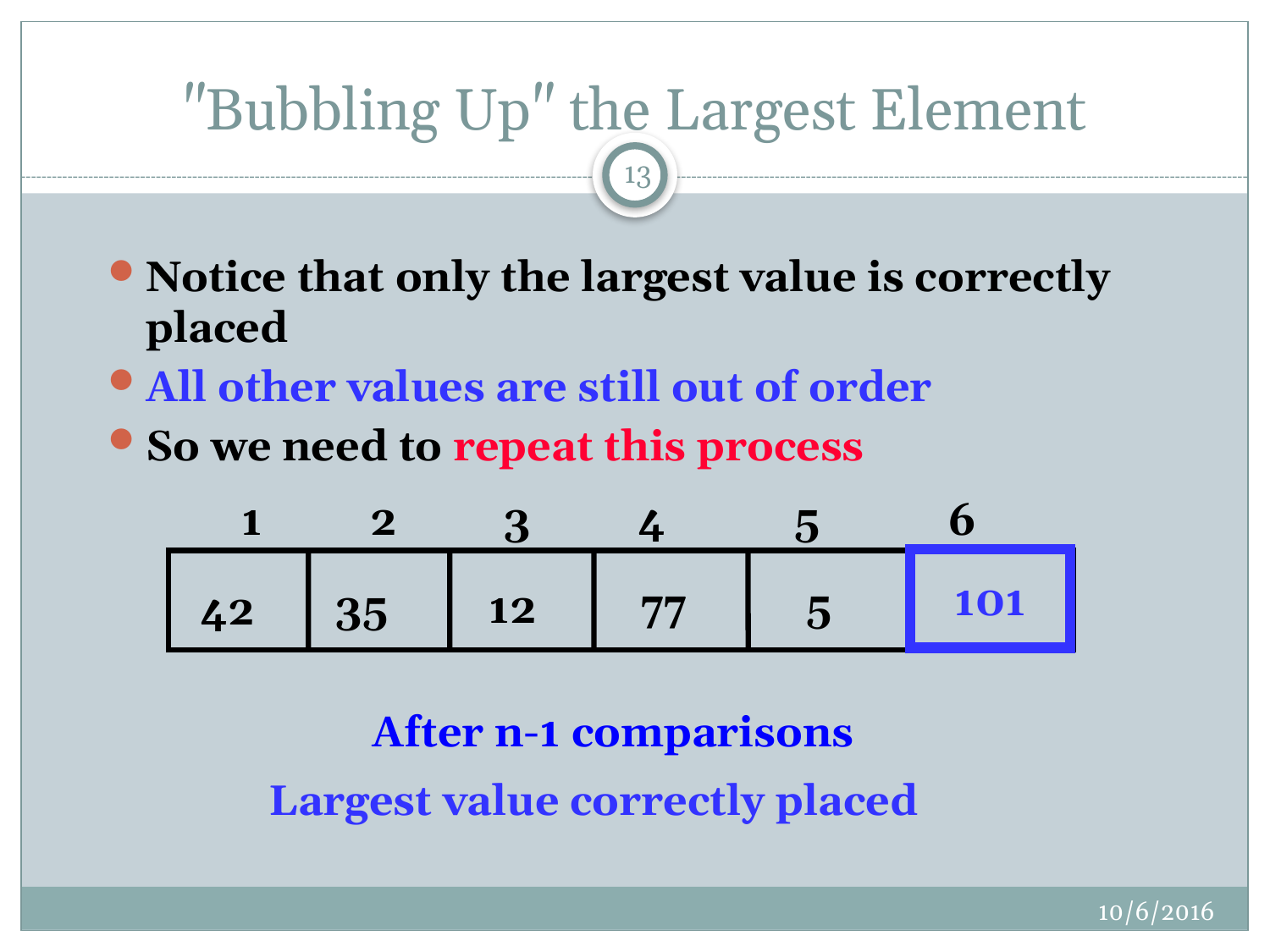

# "Bubbling Up" the Largest Element
13
Notice that only the largest value is correctly placed
All other values are still out of order
So we need to repeat this process
1          2          3          4            5            6
101

  5
77
35
12
42
After n-1 comparisons
Largest value correctly placed
10/6/2016